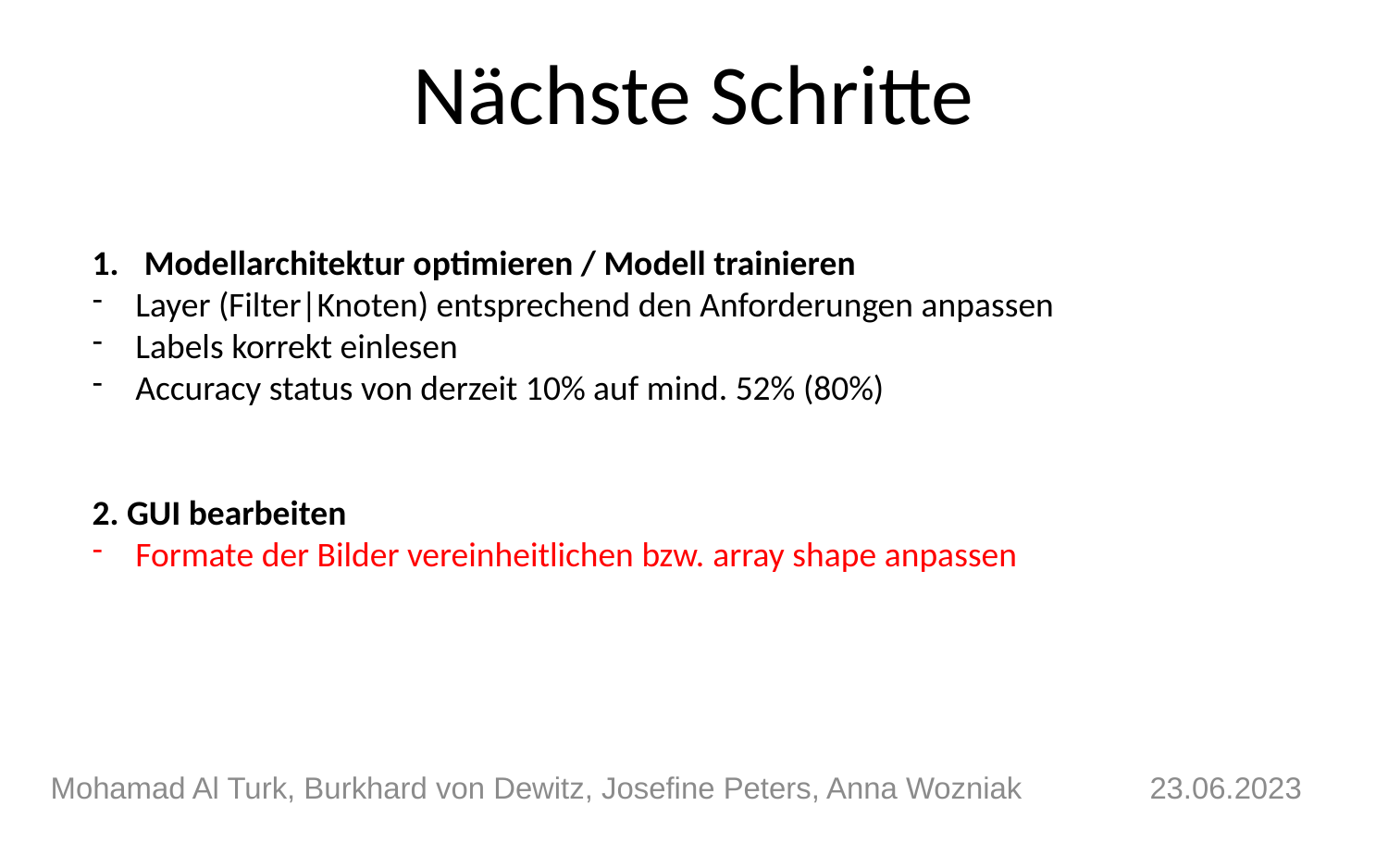

# Nächste Schritte
Modellarchitektur optimieren / Modell trainieren
Layer (Filter|Knoten) entsprechend den Anforderungen anpassen
Labels korrekt einlesen
Accuracy status von derzeit 10% auf mind. 52% (80%)

2. GUI bearbeiten
Formate der Bilder vereinheitlichen bzw. array shape anpassen

Mohamad Al Turk, Burkhard von Dewitz, Josefine Peters, Anna Wozniak		23.06.2023